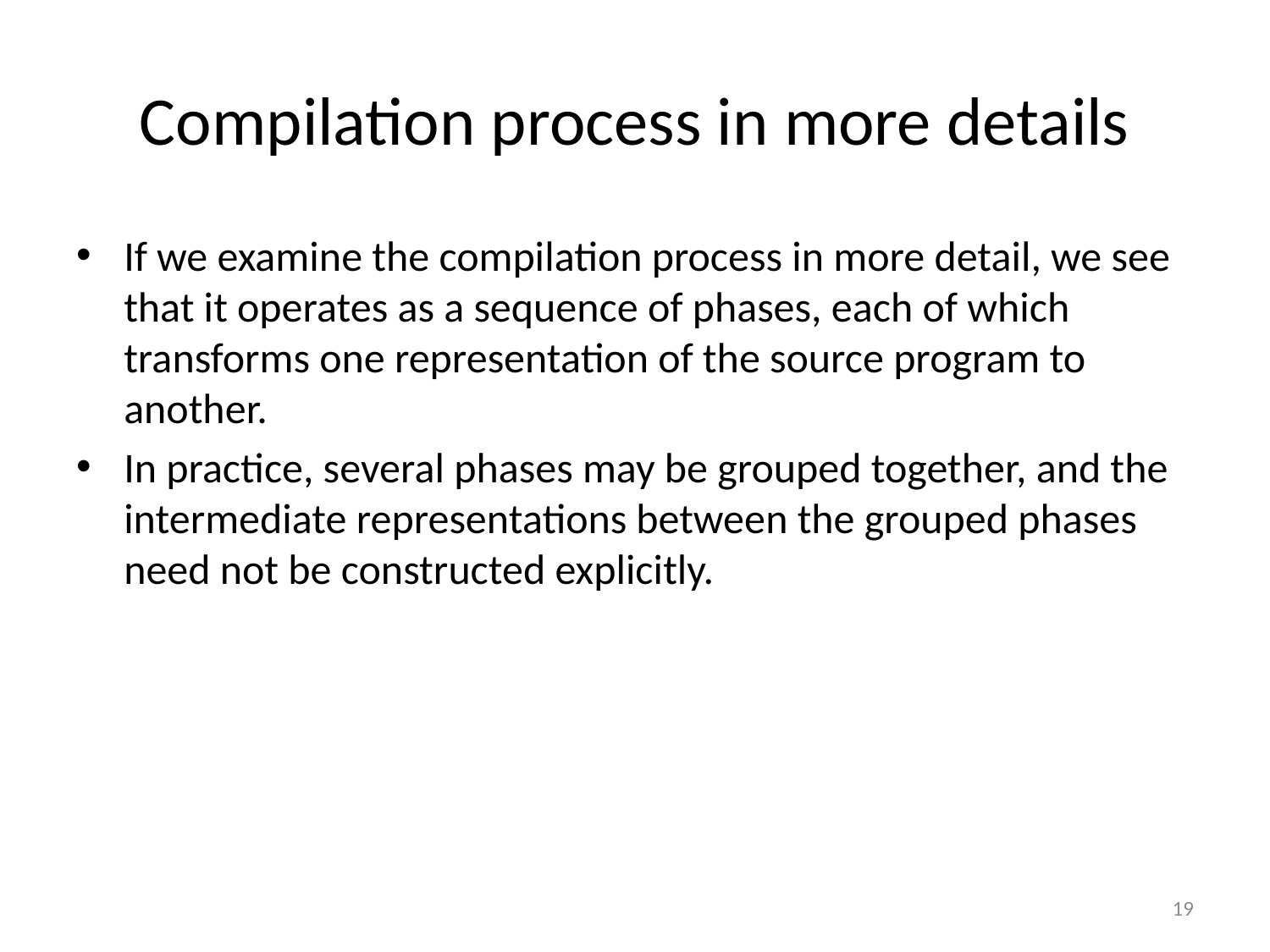

# Compilation process in more details
If we examine the compilation process in more detail, we see that it operates as a sequence of phases, each of which transforms one representation of the source program to another.
In practice, several phases may be grouped together, and the intermediate representations between the grouped phases need not be constructed explicitly.
19